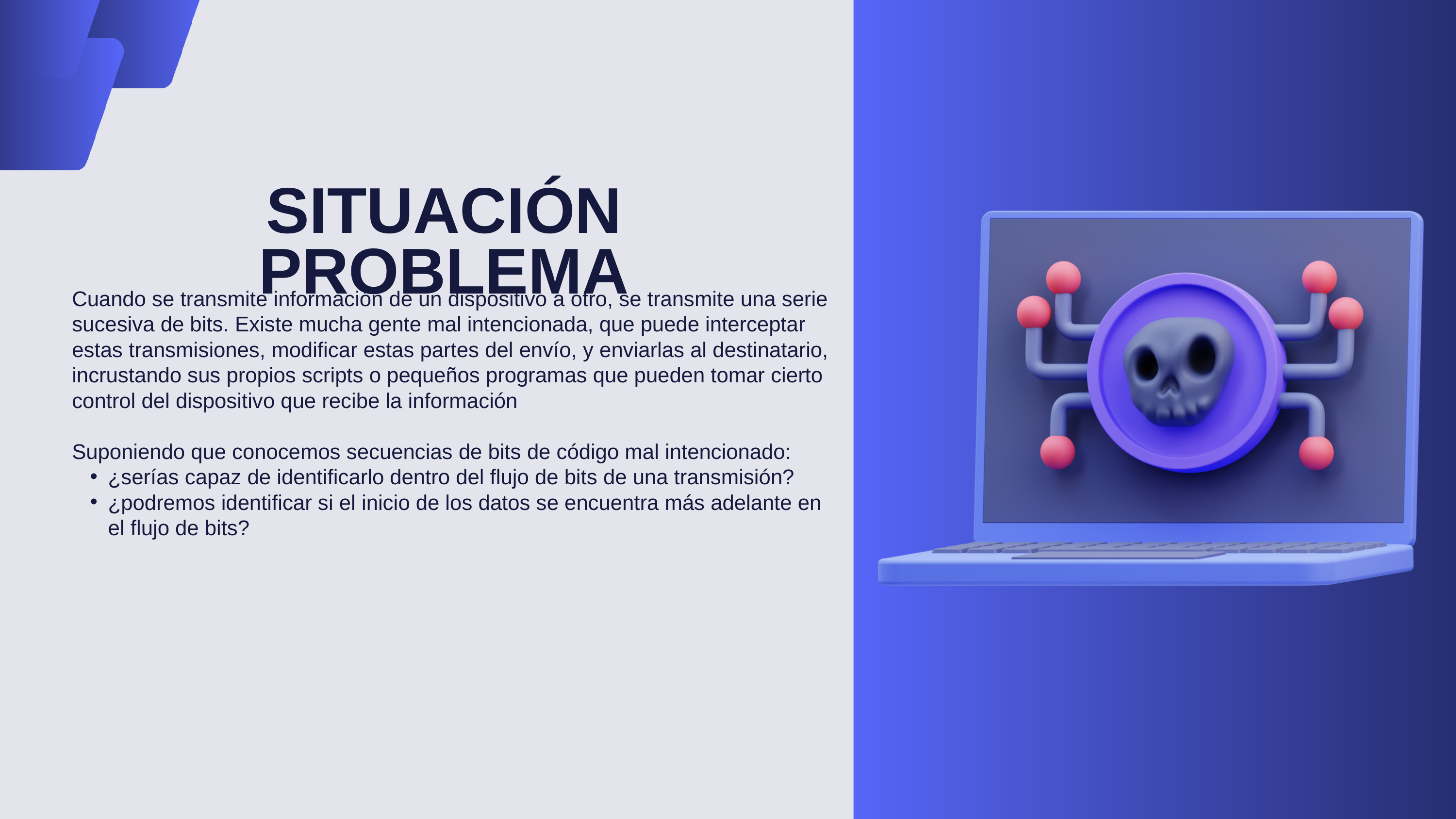

SITUACIÓN PROBLEMA
Cuando se transmite información de un dispositivo a otro, se transmite una serie sucesiva de bits. Existe mucha gente mal intencionada, que puede interceptar estas transmisiones, modificar estas partes del envío, y enviarlas al destinatario, incrustando sus propios scripts o pequeños programas que pueden tomar cierto control del dispositivo que recibe la información

Suponiendo que conocemos secuencias de bits de código mal intencionado:
¿serías capaz de identificarlo dentro del flujo de bits de una transmisión?
¿podremos identificar si el inicio de los datos se encuentra más adelante en el flujo de bits?